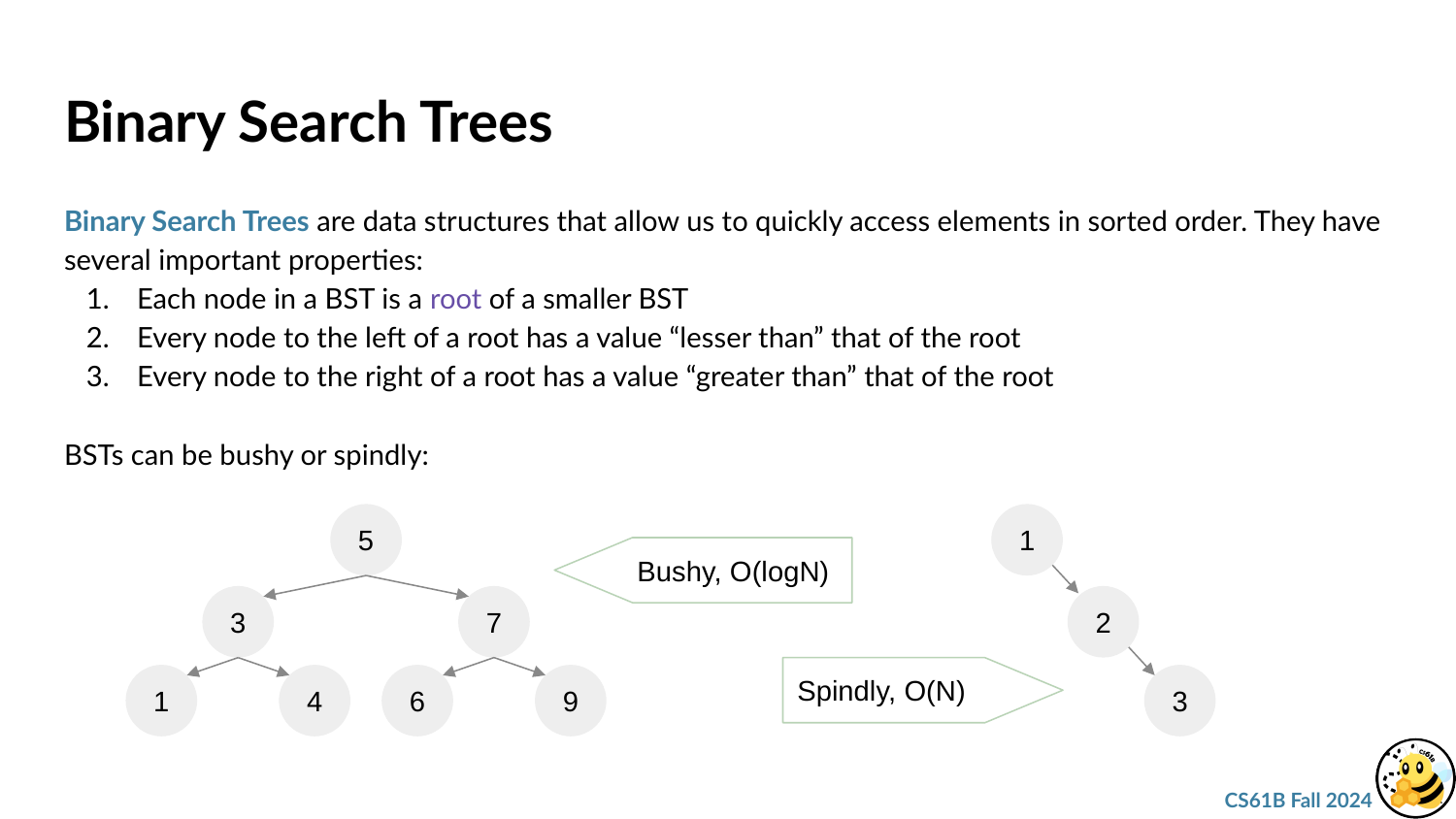

# Binary Search Trees
Binary Search Trees are data structures that allow us to quickly access elements in sorted order. They have several important properties:
Each node in a BST is a root of a smaller BST
Every node to the left of a root has a value “lesser than” that of the root
Every node to the right of a root has a value “greater than” that of the root

BSTs can be bushy or spindly:
5
3
7
4
9
1
6
1
Bushy, O(logN)
2
Spindly, O(N)
3